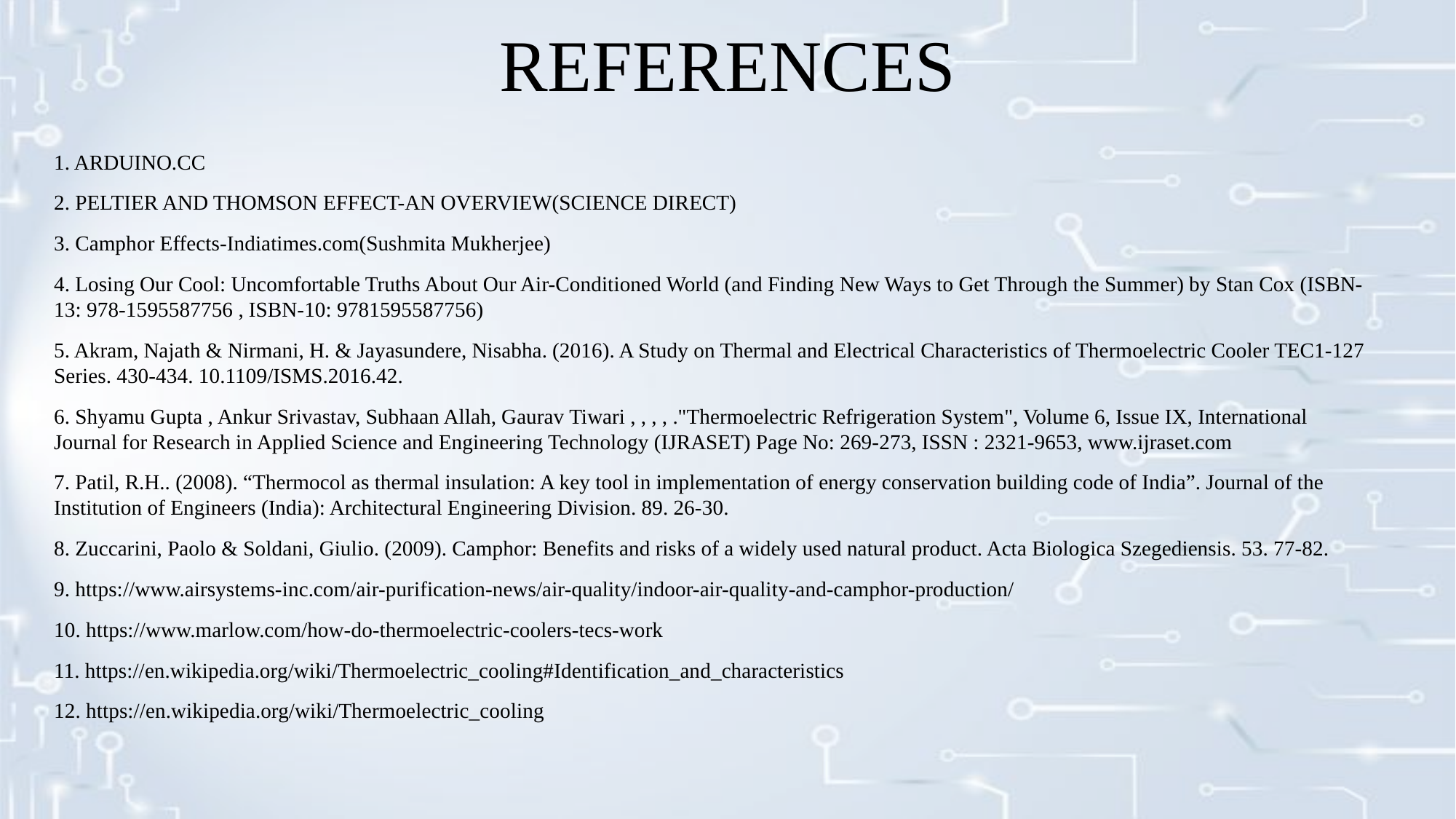

# REFERENCES
1. ARDUINO.CC
2. PELTIER AND THOMSON EFFECT-AN OVERVIEW(SCIENCE DIRECT)
3. Camphor Effects-Indiatimes.com(Sushmita Mukherjee)
4. Losing Our Cool: Uncomfortable Truths About Our Air-Conditioned World (and Finding New Ways to Get Through the Summer) by Stan Cox (ISBN-13: 978-1595587756 , ISBN-10: 9781595587756)
5. Akram, Najath & Nirmani, H. & Jayasundere, Nisabha. (2016). A Study on Thermal and Electrical Characteristics of Thermoelectric Cooler TEC1-127 Series. 430-434. 10.1109/ISMS.2016.42.
6. Shyamu Gupta , Ankur Srivastav, Subhaan Allah, Gaurav Tiwari , , , , ."Thermoelectric Refrigeration System", Volume 6, Issue IX, International Journal for Research in Applied Science and Engineering Technology (IJRASET) Page No: 269-273, ISSN : 2321-9653, www.ijraset.com
7. Patil, R.H.. (2008). “Thermocol as thermal insulation: A key tool in implementation of energy conservation building code of India”. Journal of the Institution of Engineers (India): Architectural Engineering Division. 89. 26-30.
8. Zuccarini, Paolo & Soldani, Giulio. (2009). Camphor: Benefits and risks of a widely used natural product. Acta Biologica Szegediensis. 53. 77-82.
9. https://www.airsystems-inc.com/air-purification-news/air-quality/indoor-air-quality-and-camphor-production/
10. https://www.marlow.com/how-do-thermoelectric-coolers-tecs-work
11. https://en.wikipedia.org/wiki/Thermoelectric_cooling#Identification_and_characteristics
12. https://en.wikipedia.org/wiki/Thermoelectric_cooling